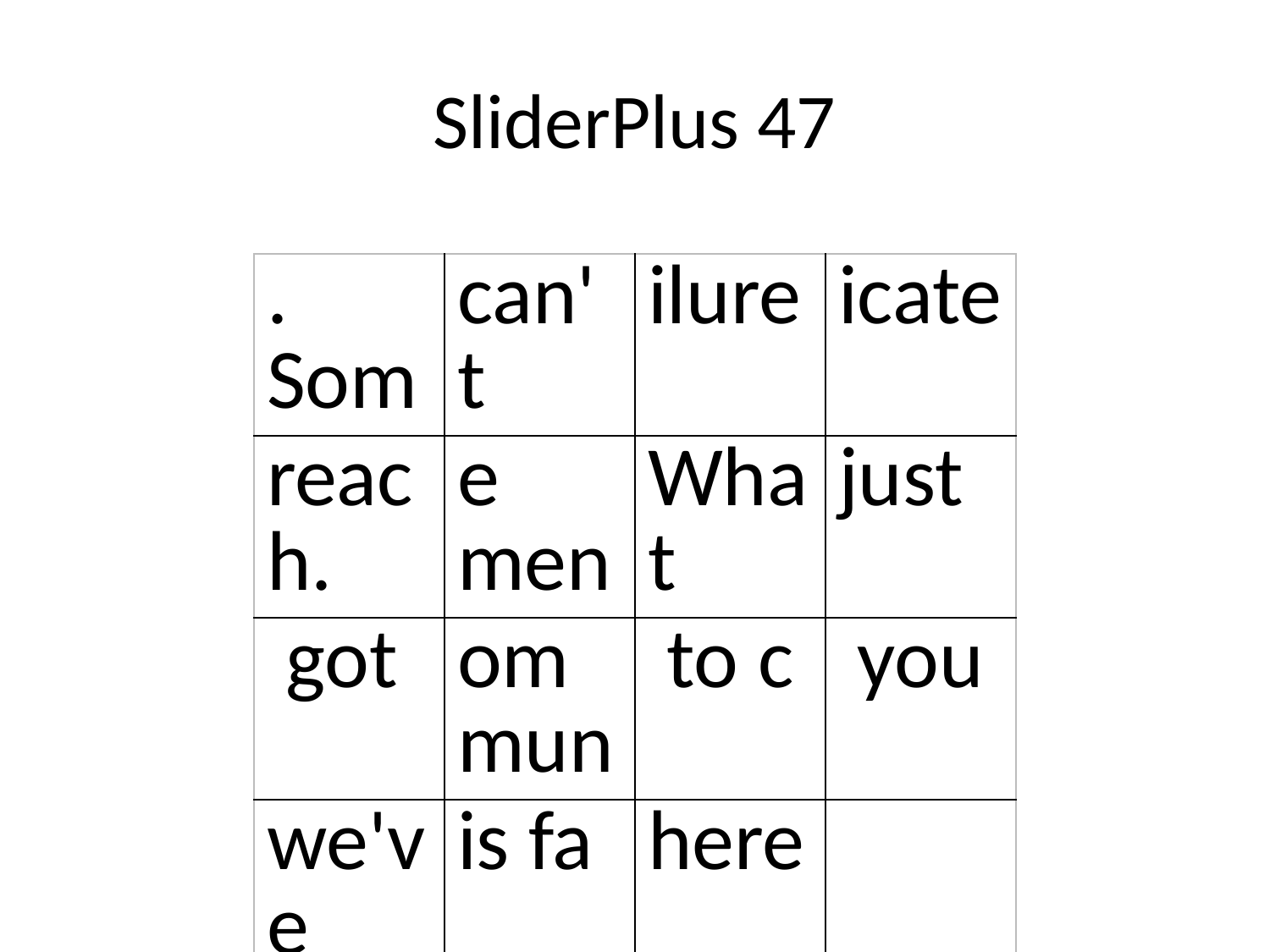

# SliderPlus 47
| . Som | can't | ilure | icate |
| --- | --- | --- | --- |
| reach. | e men | What | just |
| got | ommun | to c | you |
| we've | is fa | here |  |